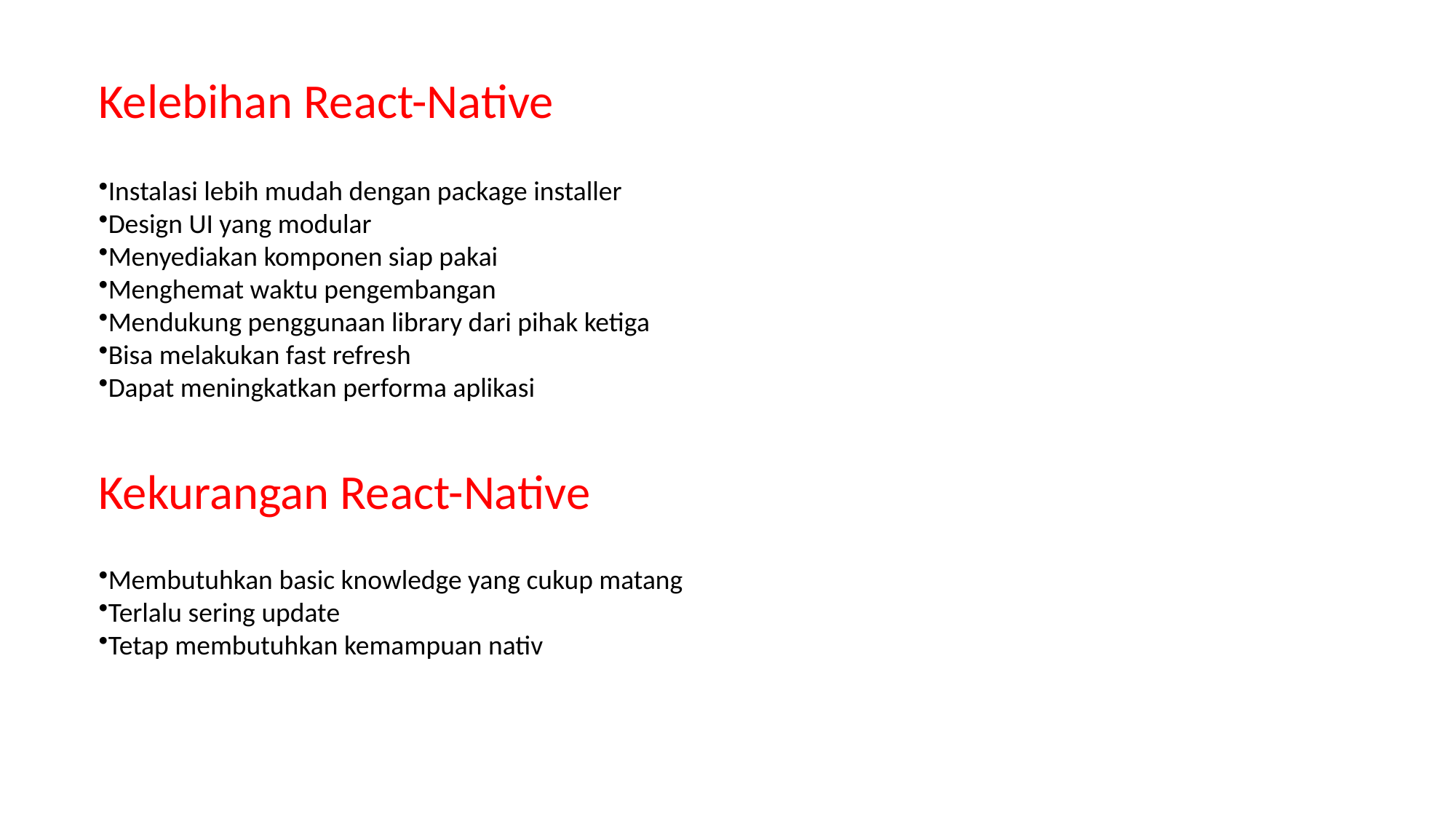

Kelebihan React-Native
Instalasi lebih mudah dengan package installer
Design UI yang modular
Menyediakan komponen siap pakai
Menghemat waktu pengembangan
Mendukung penggunaan library dari pihak ketiga
Bisa melakukan fast refresh
Dapat meningkatkan performa aplikasi
Kekurangan React-Native
Membutuhkan basic knowledge yang cukup matang
Terlalu sering update
Tetap membutuhkan kemampuan nativ